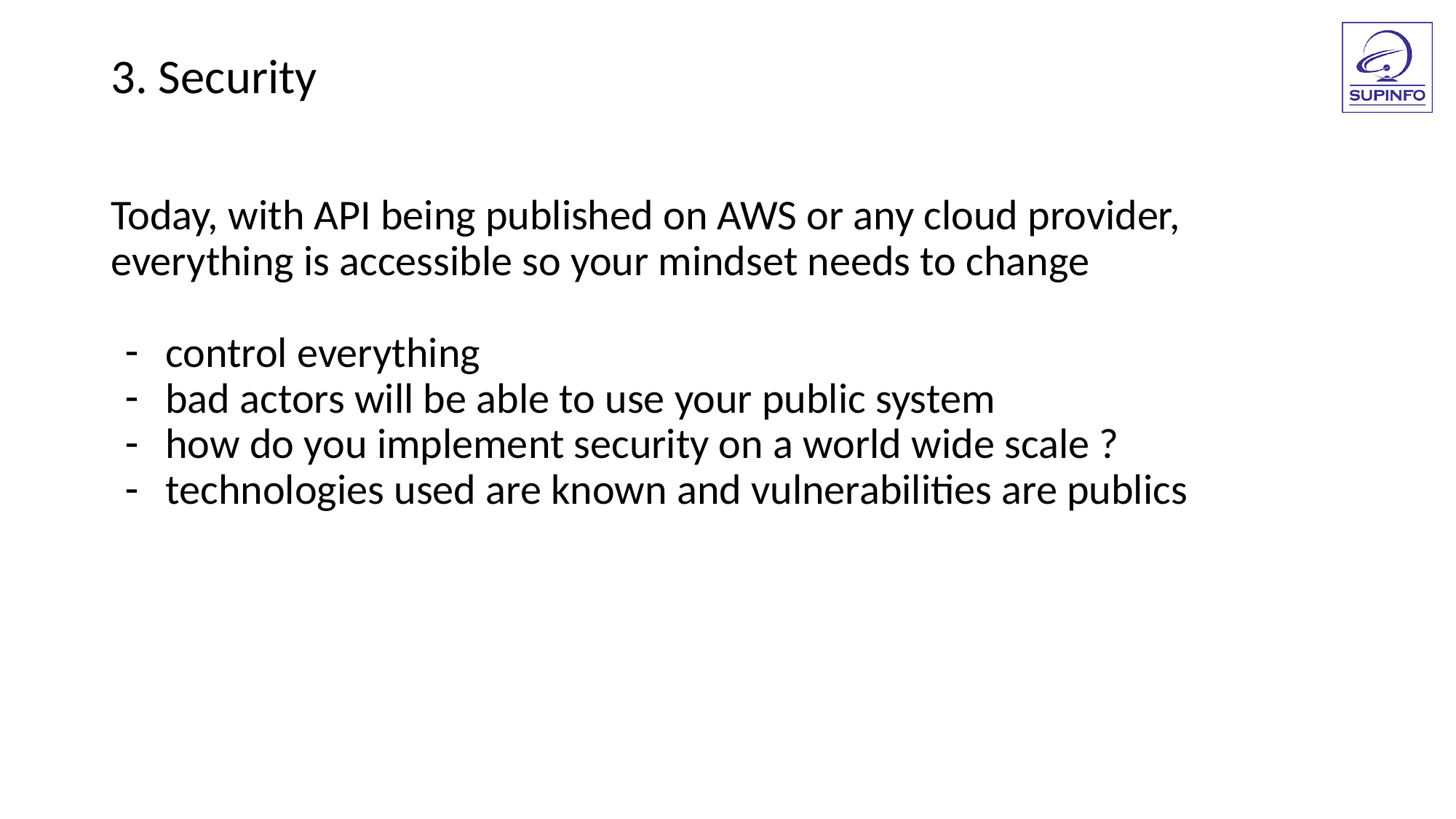

3. Security
Today, with API being published on AWS or any cloud provider,
everything is accessible so your mindset needs to change

control everything
bad actors will be able to use your public system
how do you implement security on a world wide scale ?
technologies used are known and vulnerabilities are publics